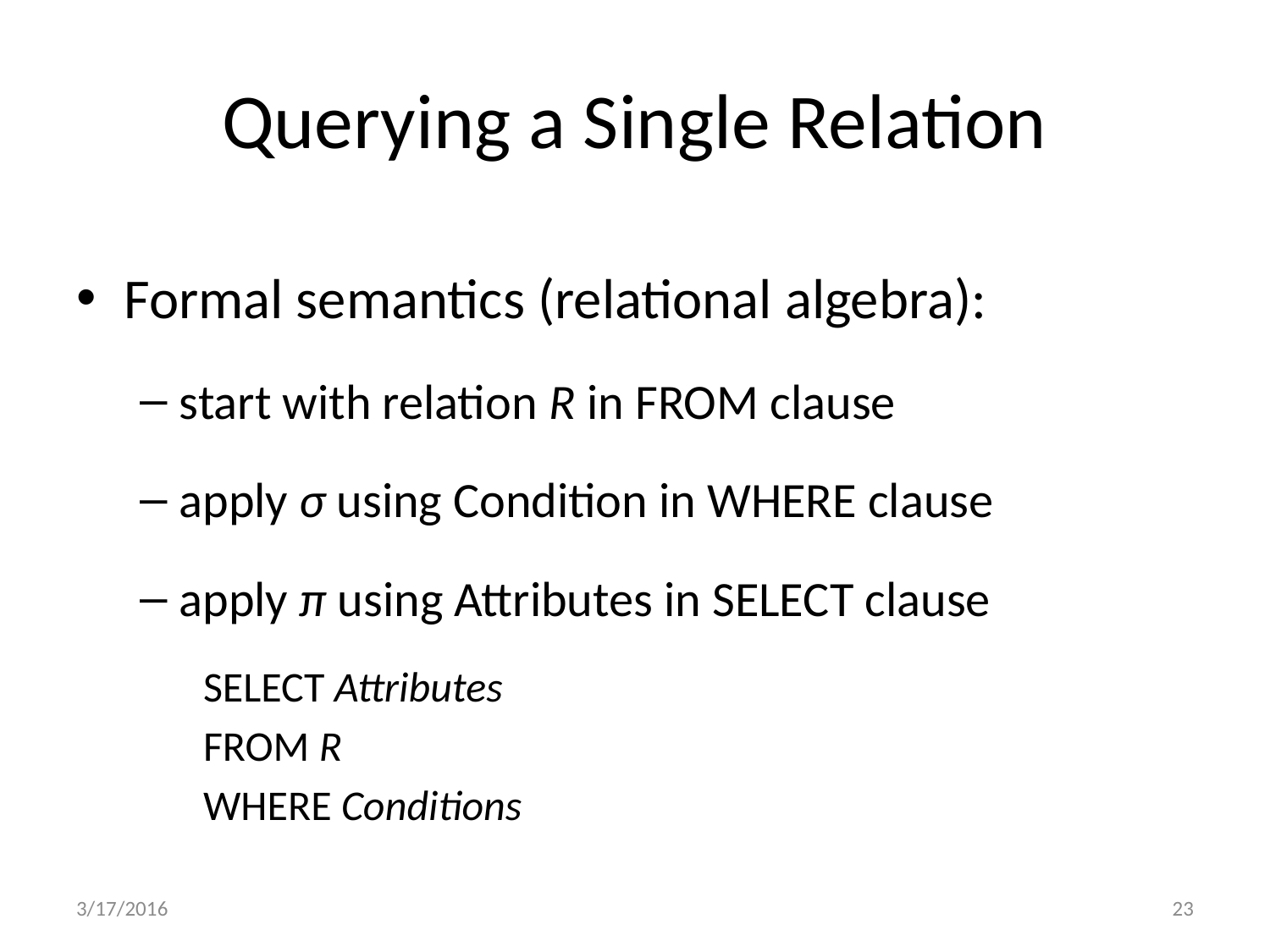

# Querying a Single Relation
Formal semantics (relational algebra):
start with relation R in FROM clause
apply σ using Condition in WHERE clause
apply π using Attributes in SELECT clause
SELECT Attributes
FROM R
WHERE Conditions
3/17/2016
23